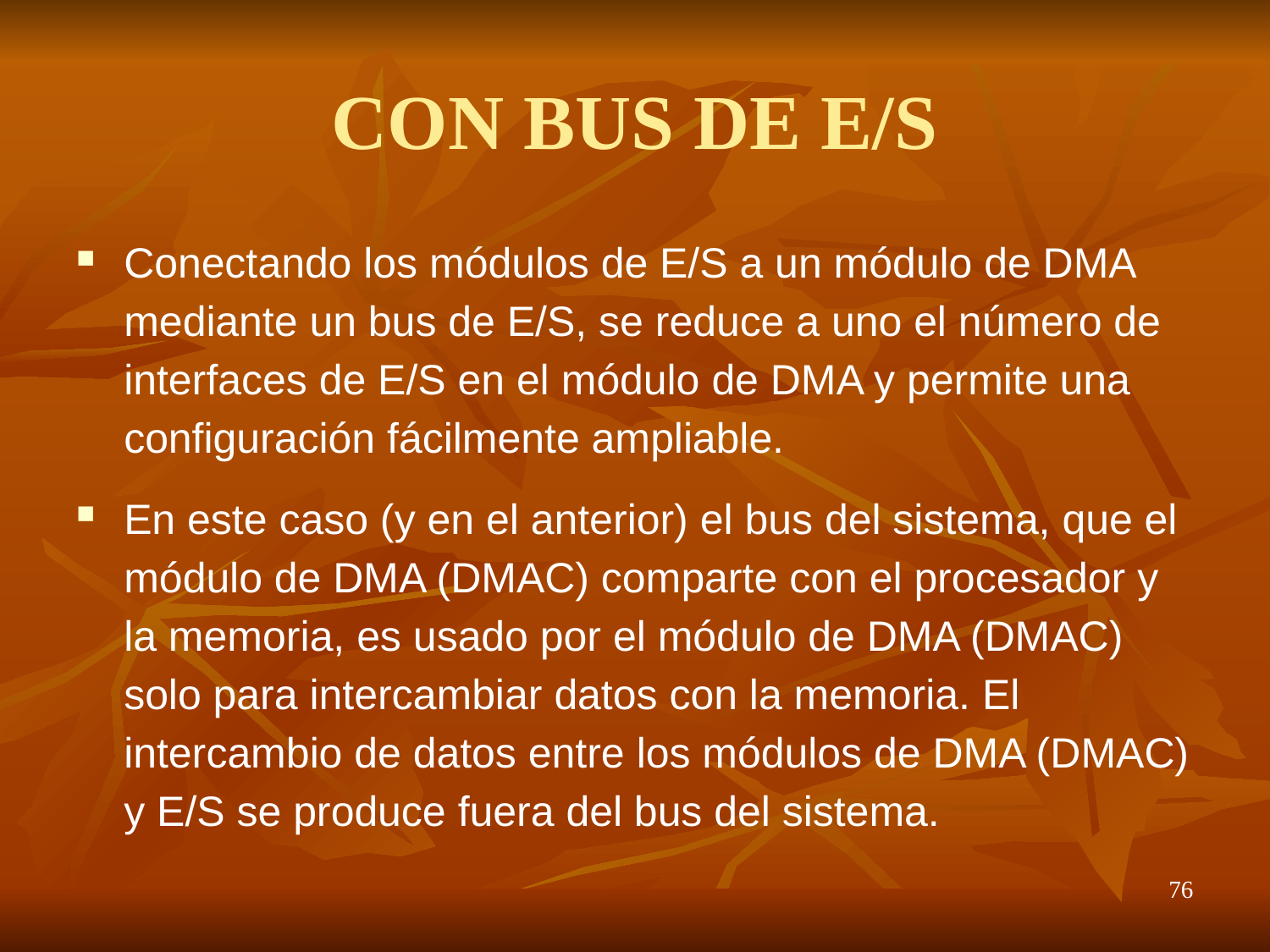

# CON BUS DE E/S
Conectando los módulos de E/S a un módulo de DMA mediante un bus de E/S, se reduce a uno el número de interfaces de E/S en el módulo de DMA y permite una configuración fácilmente ampliable.
En este caso (y en el anterior) el bus del sistema, que el módulo de DMA (DMAC) comparte con el procesador y la memoria, es usado por el módulo de DMA (DMAC) solo para intercambiar datos con la memoria. El intercambio de datos entre los módulos de DMA (DMAC) y E/S se produce fuera del bus del sistema.

76